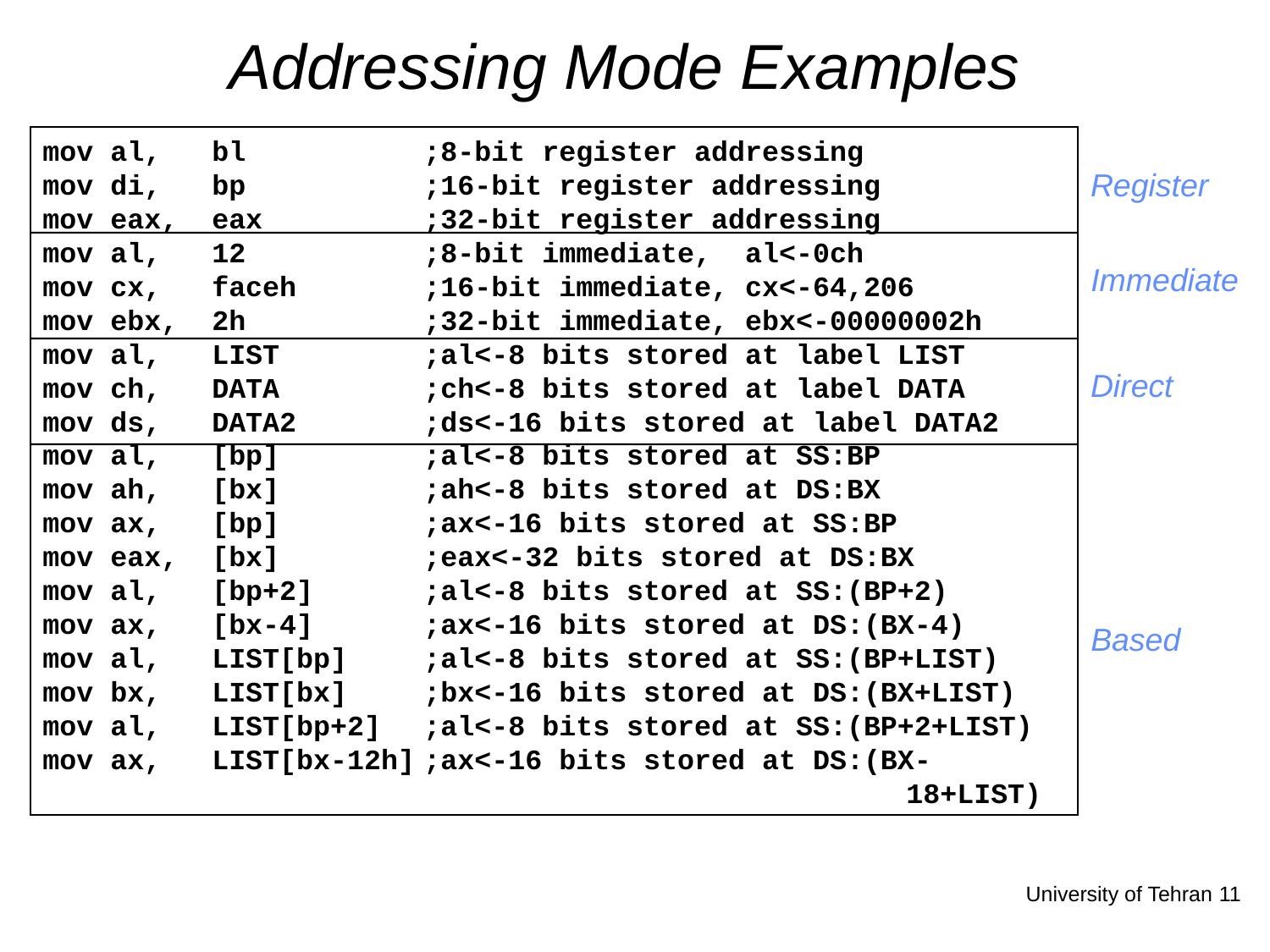

# Addressing Mode Examples
mov al,   bl		;8-bit register addressing
mov di,   bp		;16-bit register addressing
mov eax,  eax		;32-bit register addressing
mov al,   12		;8-bit immediate,  al<-0ch
mov cx,   faceh	;16-bit immediate, cx<-64,206
mov ebx,  2h		;32-bit immediate, ebx<-00000002h
mov al,   LIST		;al<-8 bits stored at label LIST
mov ch,   DATA		;ch<-8 bits stored at label DATA
mov ds,   DATA2	;ds<-16 bits stored at label DATA2
mov al,   [bp]		;al<-8 bits stored at SS:BP
mov ah,   [bx]		;ah<-8 bits stored at DS:BX
mov ax,   [bp]		;ax<-16 bits stored at SS:BP
mov eax,  [bx]		;eax<-32 bits stored at DS:BX
mov al,   [bp+2]	;al<-8 bits stored at SS:(BP+2)
mov ax,   [bx-4]	;ax<-16 bits stored at DS:(BX-4)
mov al,   LIST[bp]	;al<-8 bits stored at SS:(BP+LIST)
mov bx,   LIST[bx]	;bx<-16 bits stored at DS:(BX+LIST)
mov al,   LIST[bp+2]	;al<-8 bits stored at SS:(BP+2+LIST)
mov ax,   LIST[bx-12h]	;ax<-16 bits stored at DS:(BX-							      18+LIST)
Register

Immediate

Direct

Based